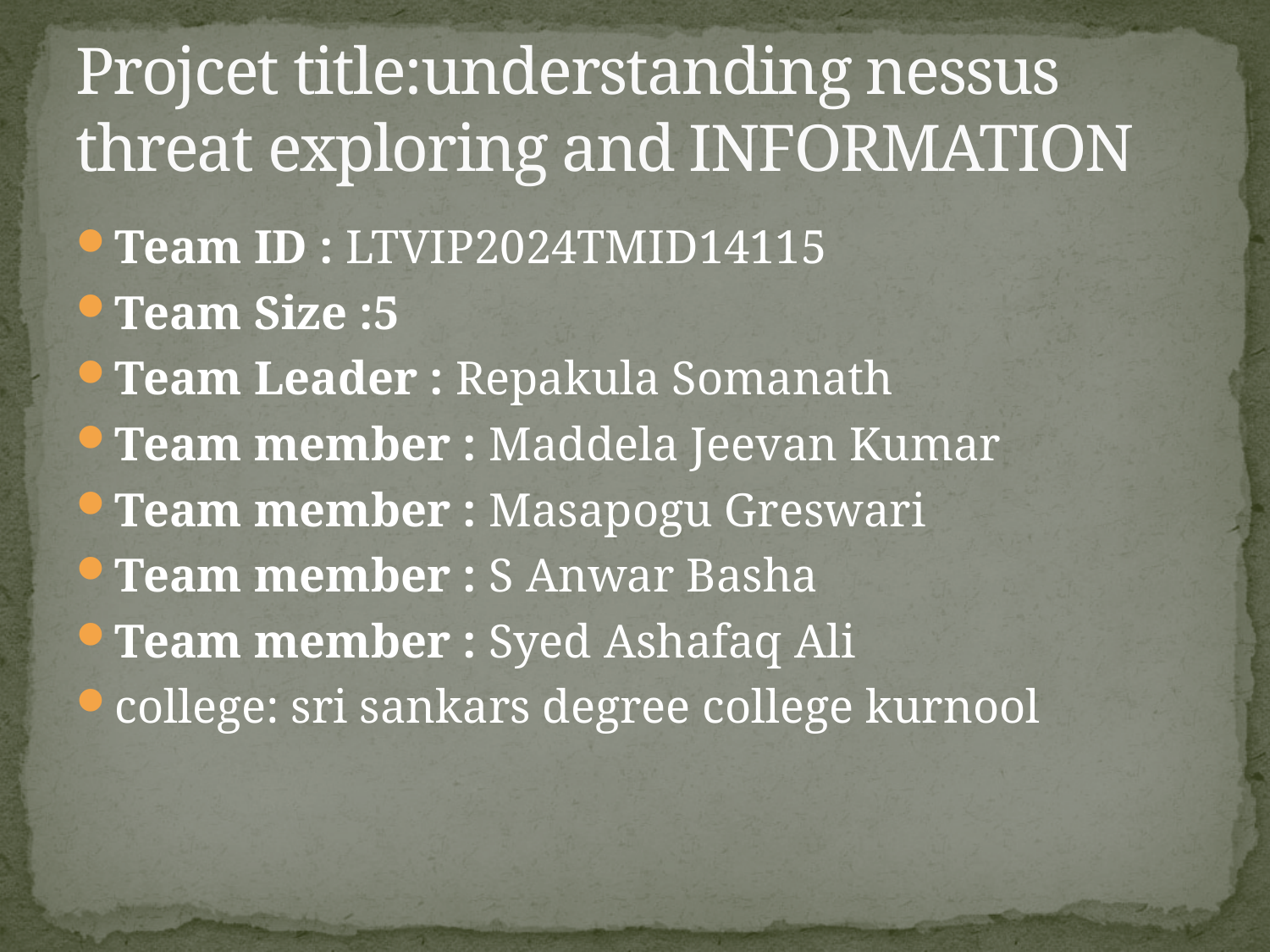

# Projcet title:understanding nessus threat exploring and INFORMATION
Team ID : LTVIP2024TMID14115
Team Size :5
Team Leader : Repakula Somanath
Team member : Maddela Jeevan Kumar
Team member : Masapogu Greswari
Team member : S Anwar Basha
Team member : Syed Ashafaq Ali
college: sri sankars degree college kurnool